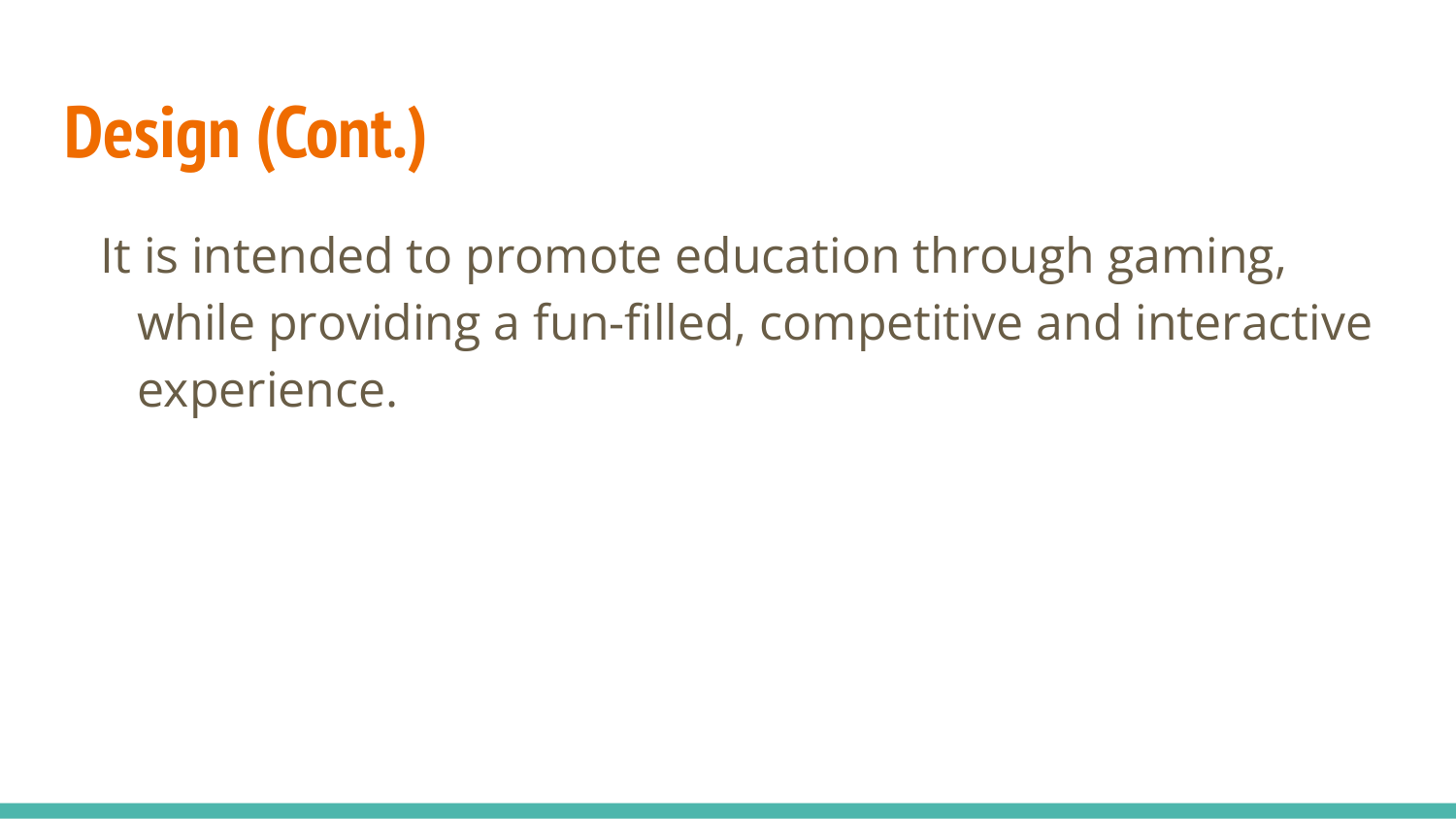

# Design (Cont.)
It is intended to promote education through gaming, while providing a fun-filled, competitive and interactive experience.